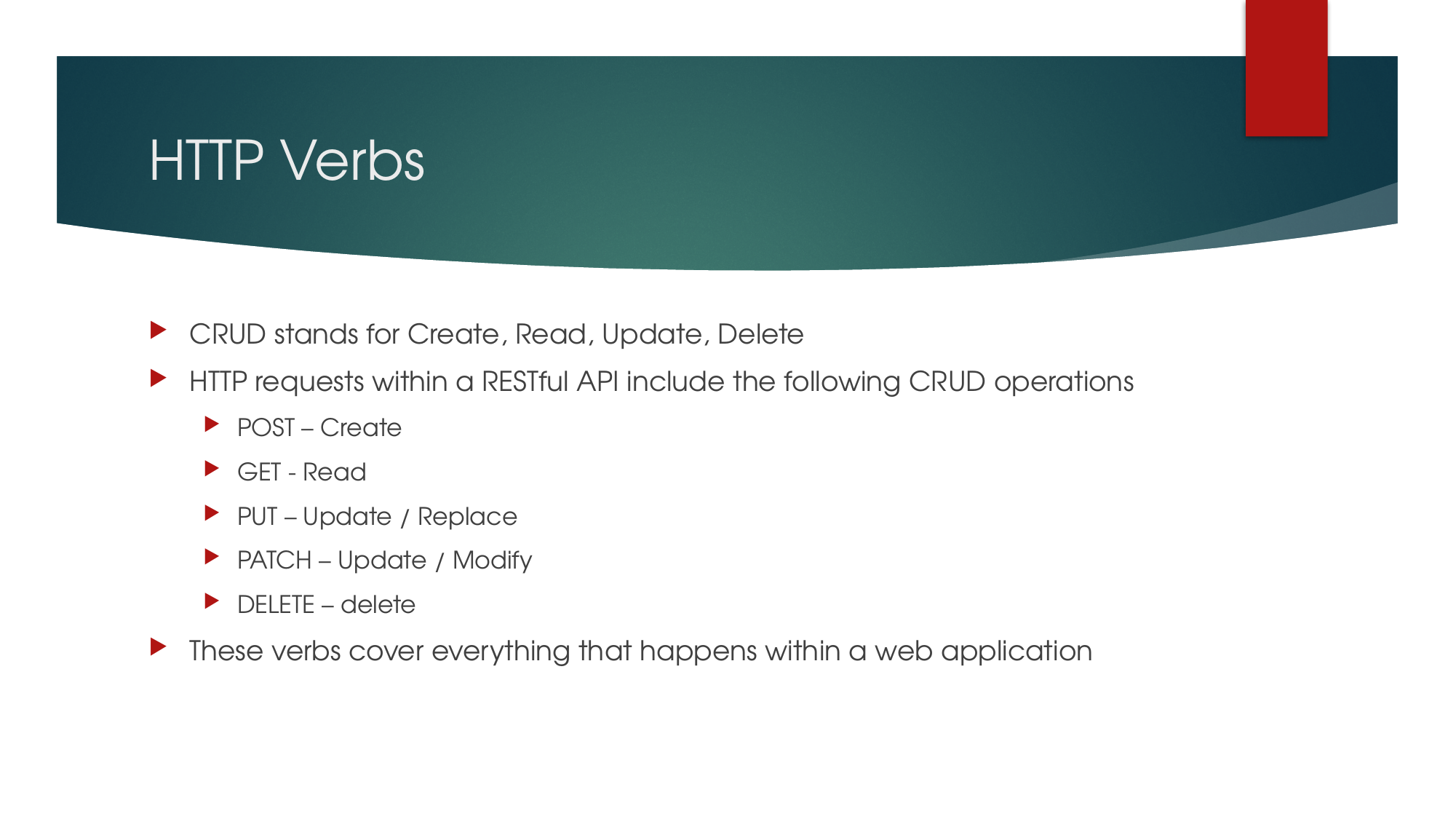

# HTTP Verbs
CRUD stands for Create, Read, Update, Delete
HTTP requests within a RESTful API include the following CRUD operations
POST – Create
GET - Read
PUT – Update / Replace
PATCH – Update / Modify
DELETE – delete
These verbs cover everything that happens within a web application